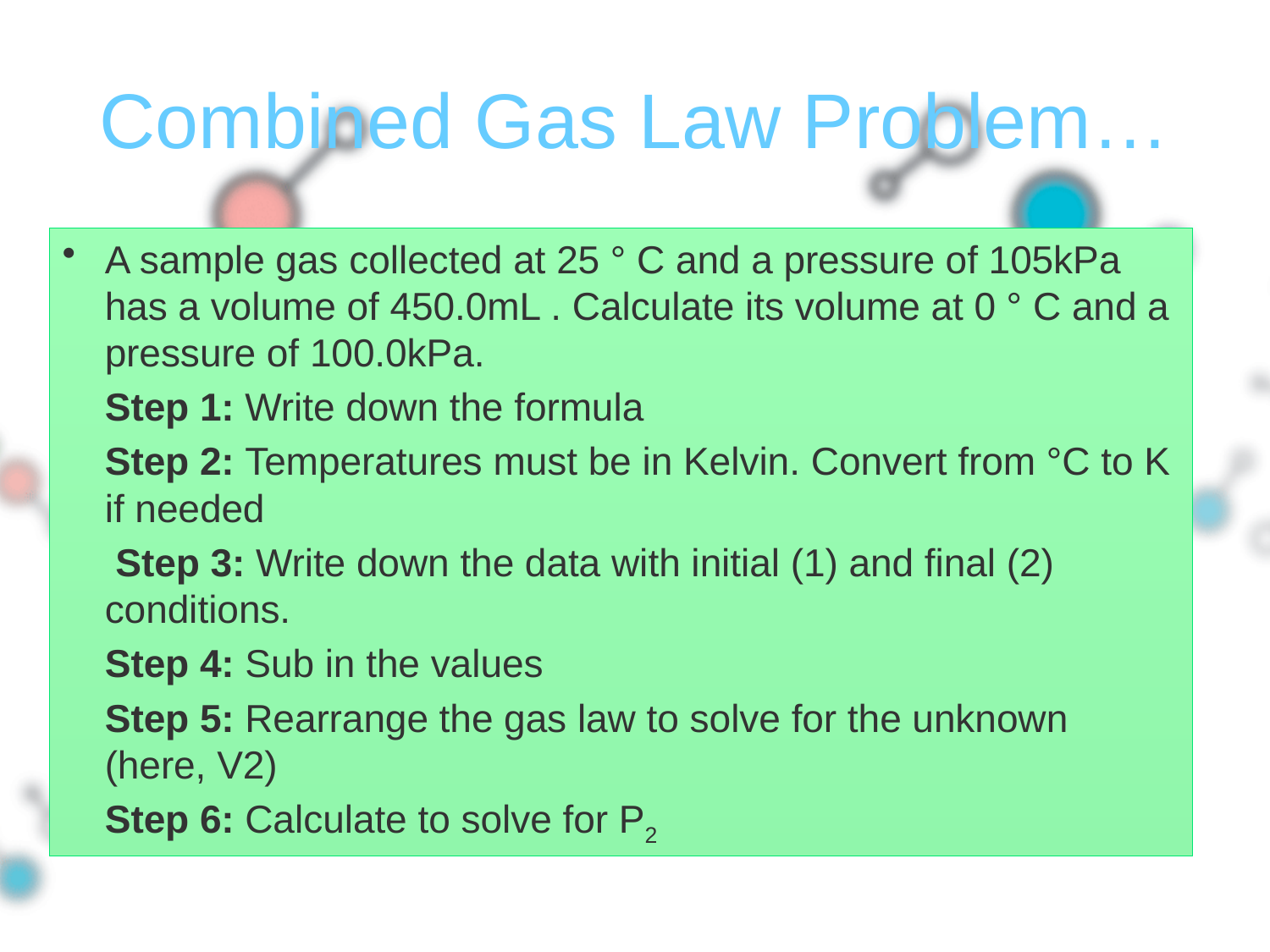

# Combined Gas Law Problem…
A sample gas collected at 25 ° C and a pressure of 105kPa has a volume of 450.0mL . Calculate its volume at 0 ° C and a pressure of 100.0kPa.
	Step 1: Write down the formula
	Step 2: Temperatures must be in Kelvin. Convert from °C to K if needed
	 Step 3: Write down the data with initial (1) and final (2) conditions.
	Step 4: Sub in the values
	Step 5: Rearrange the gas law to solve for the unknown (here, V2)
 	Step 6: Calculate to solve for P2